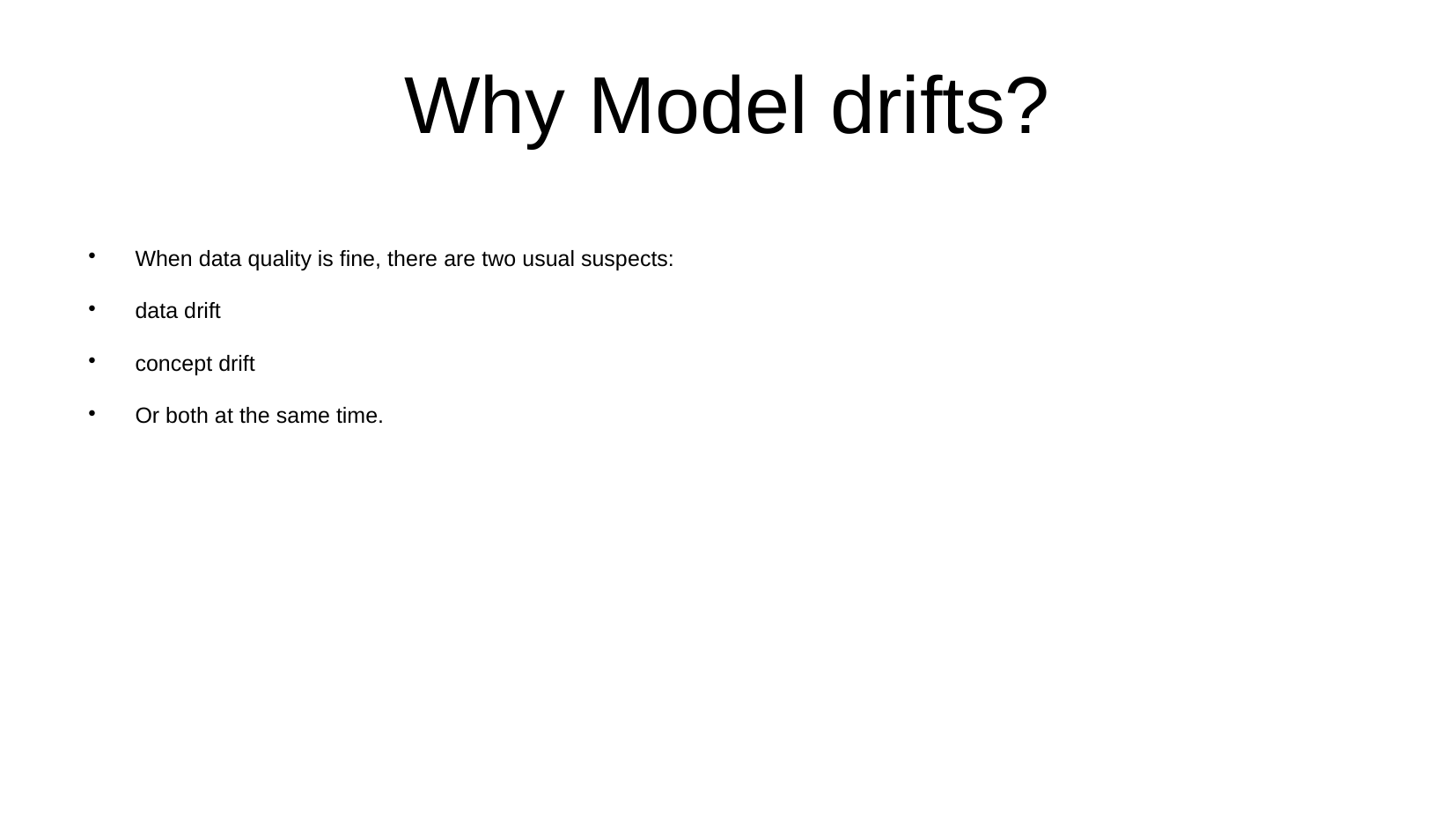

# Why Model drifts?

When data quality is fine, there are two usual suspects:
data drift
concept drift
Or both at the same time.